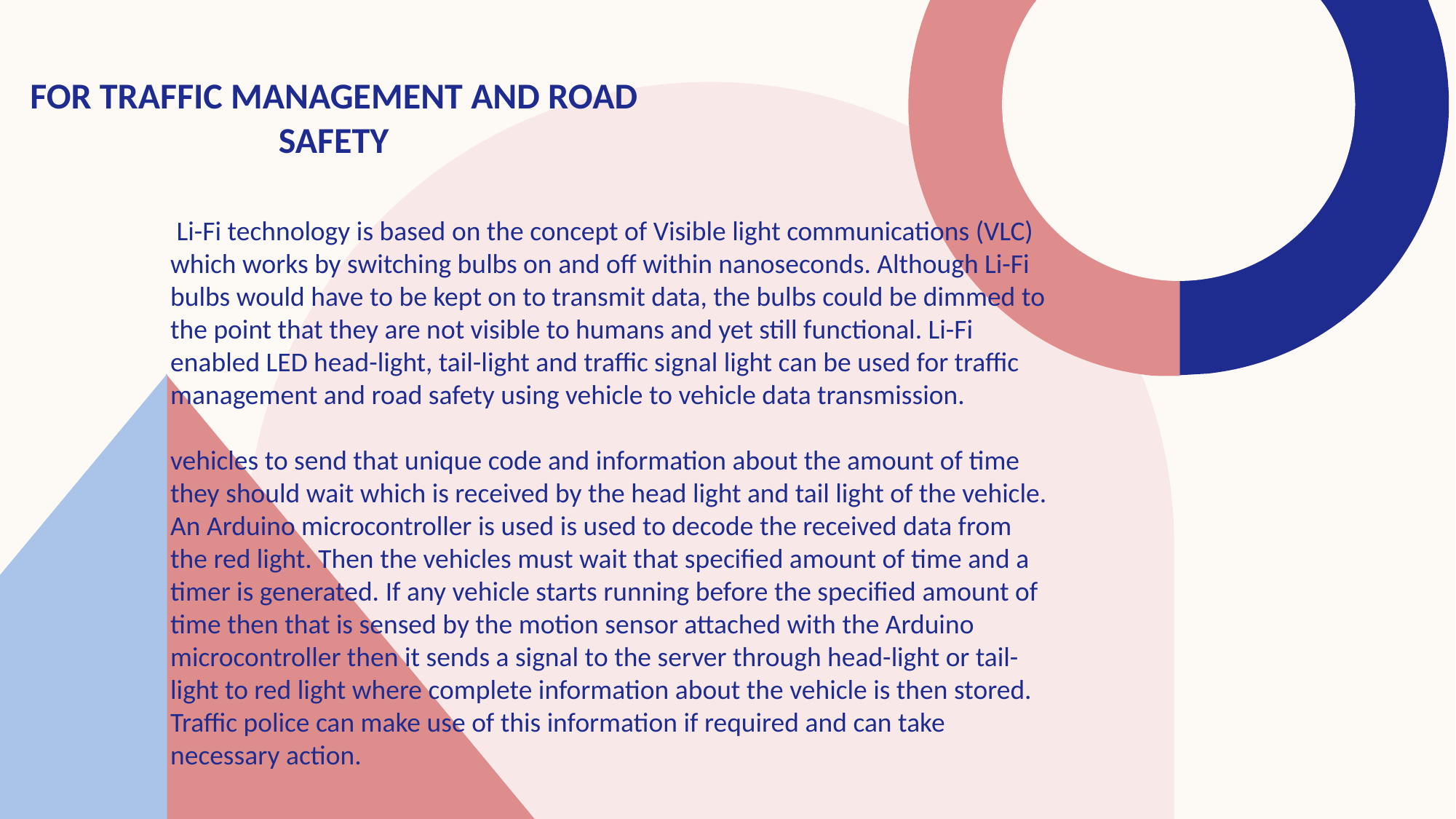

# FOR TRAFFIC MANAGEMENT AND ROAD SAFETY
 Li-Fi technology is based on the concept of Visible light communications (VLC) which works by switching bulbs on and off within nanoseconds. Although Li-Fi bulbs would have to be kept on to transmit data, the bulbs could be dimmed to the point that they are not visible to humans and yet still functional. Li-Fi enabled LED head-light, tail-light and traffic signal light can be used for traffic management and road safety using vehicle to vehicle data transmission.

vehicles to send that unique code and information about the amount of time they should wait which is received by the head light and tail light of the vehicle. An Arduino microcontroller is used is used to decode the received data from the red light. Then the vehicles must wait that specified amount of time and a timer is generated. If any vehicle starts running before the specified amount of time then that is sensed by the motion sensor attached with the Arduino microcontroller then it sends a signal to the server through head-light or tail-light to red light where complete information about the vehicle is then stored. Traffic police can make use of this information if required and can take necessary action.